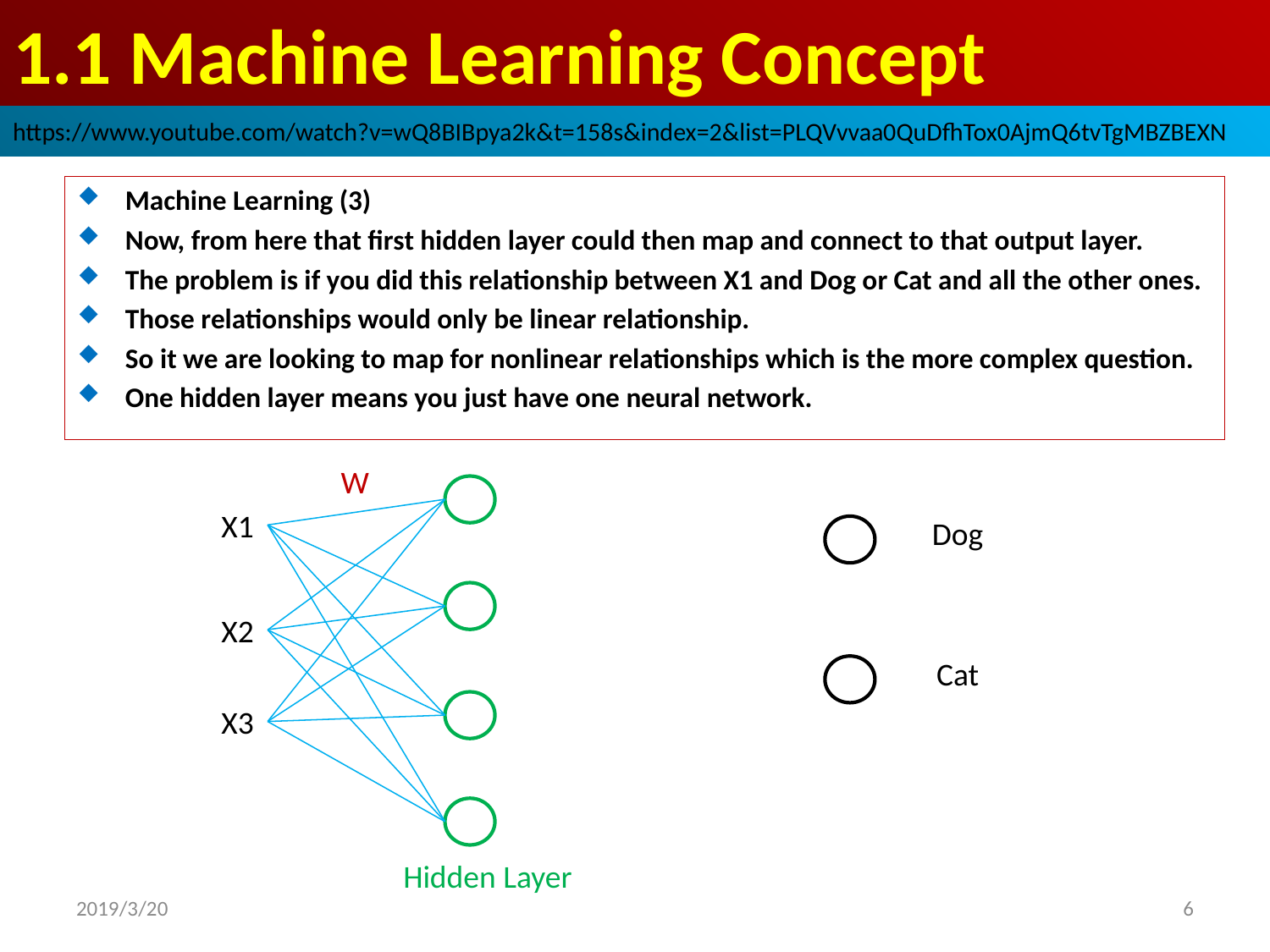

# 1.1 Machine Learning Concept
https://www.youtube.com/watch?v=wQ8BIBpya2k&t=158s&index=2&list=PLQVvvaa0QuDfhTox0AjmQ6tvTgMBZBEXN
Machine Learning (3)
Now, from here that first hidden layer could then map and connect to that output layer.
The problem is if you did this relationship between X1 and Dog or Cat and all the other ones.
Those relationships would only be linear relationship.
So it we are looking to map for nonlinear relationships which is the more complex question.
One hidden layer means you just have one neural network.
W

X1
Dog

X2
Cat

X3

Hidden Layer
2019/3/20
6